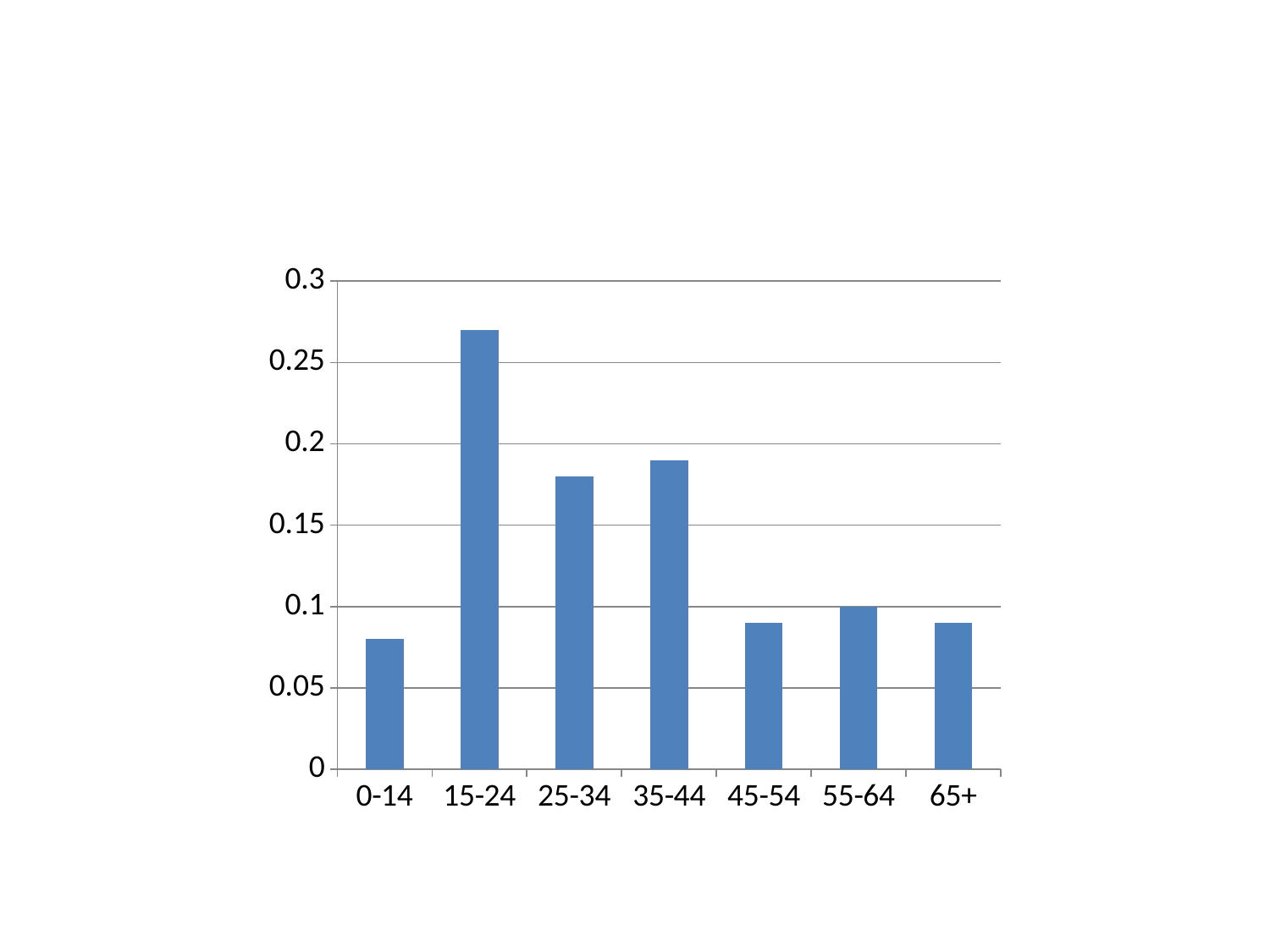

#

### Chart

| Category | Series 2 |
|---|---|
| 0-14 | 0.08 |
| 15-24 | 0.27 |
| 25-34 | 0.18 |
| 35-44 | 0.19 |
| 45-54 | 0.09 |
| 55-64 | 0.1 |
| 65+ | 0.09 |